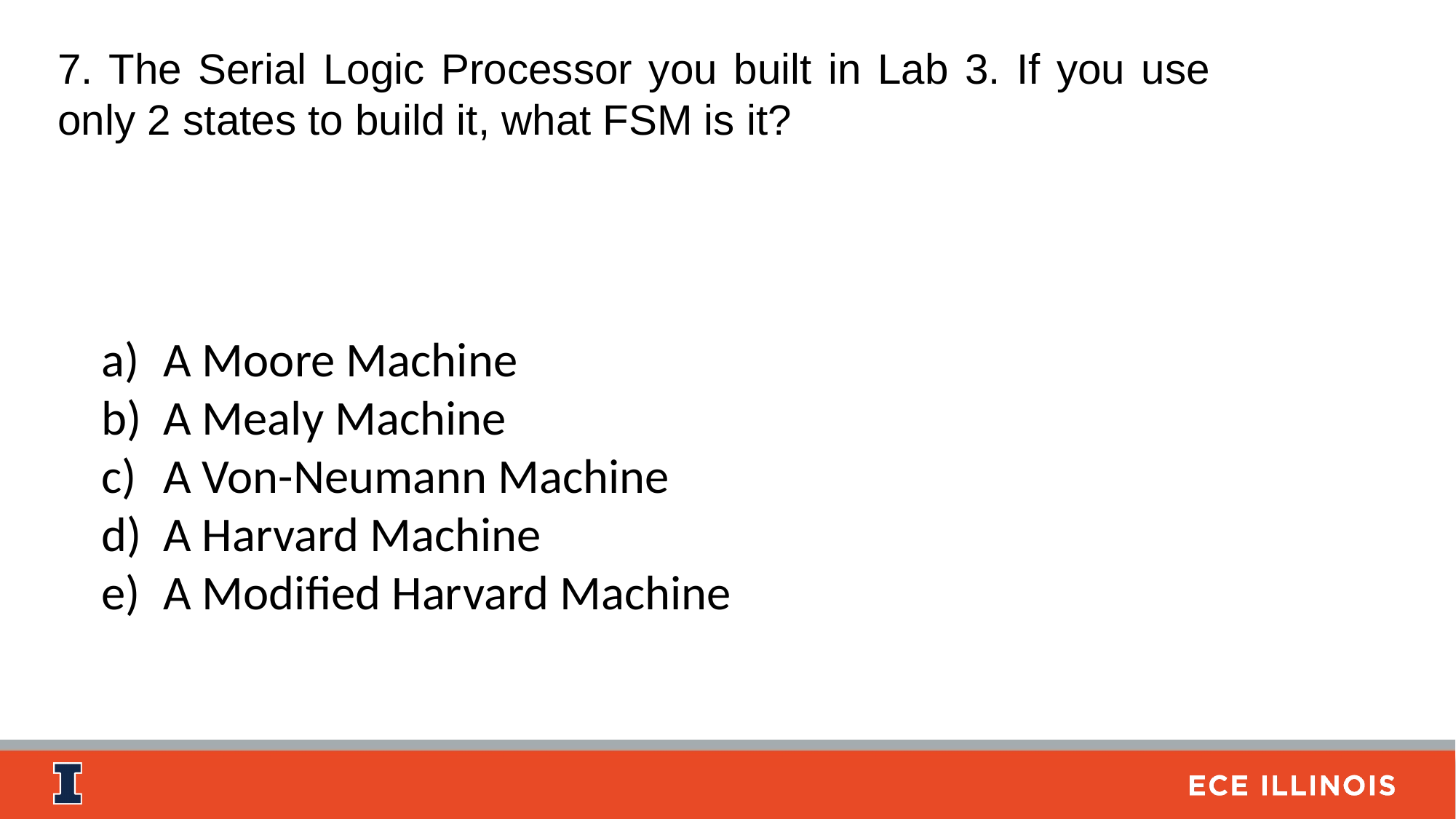

7. The Serial Logic Processor you built in Lab 3. If you use only 2 states to build it, what FSM is it?
A Moore Machine
A Mealy Machine
A Von-Neumann Machine
A Harvard Machine
A Modified Harvard Machine